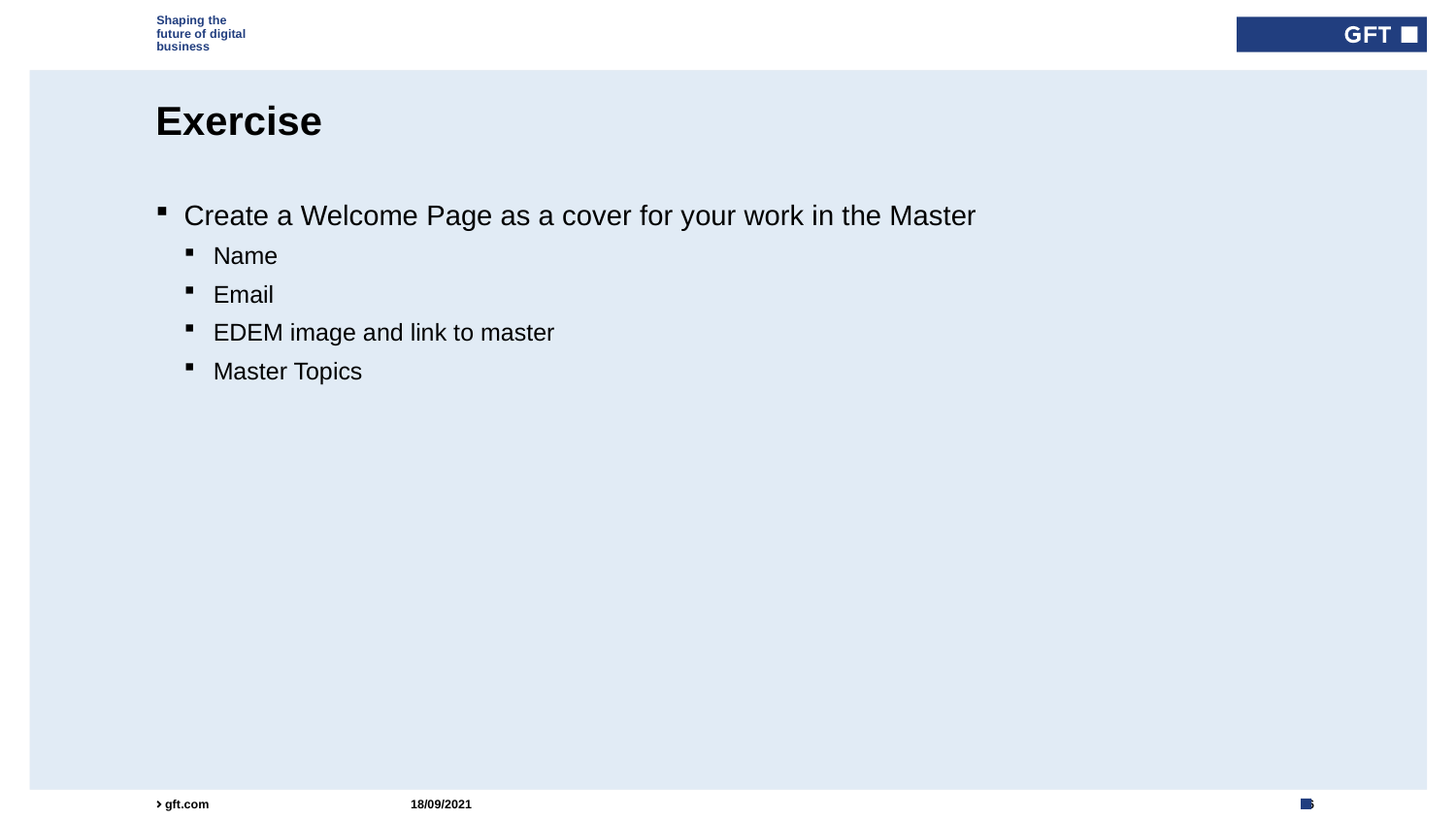

Type here if  add info needed  for every slide

# Exercise
Create a Welcome Page as a cover for your work in the Master
Name
Email
EDEM image and link to master
Master Topics
18/09/2021